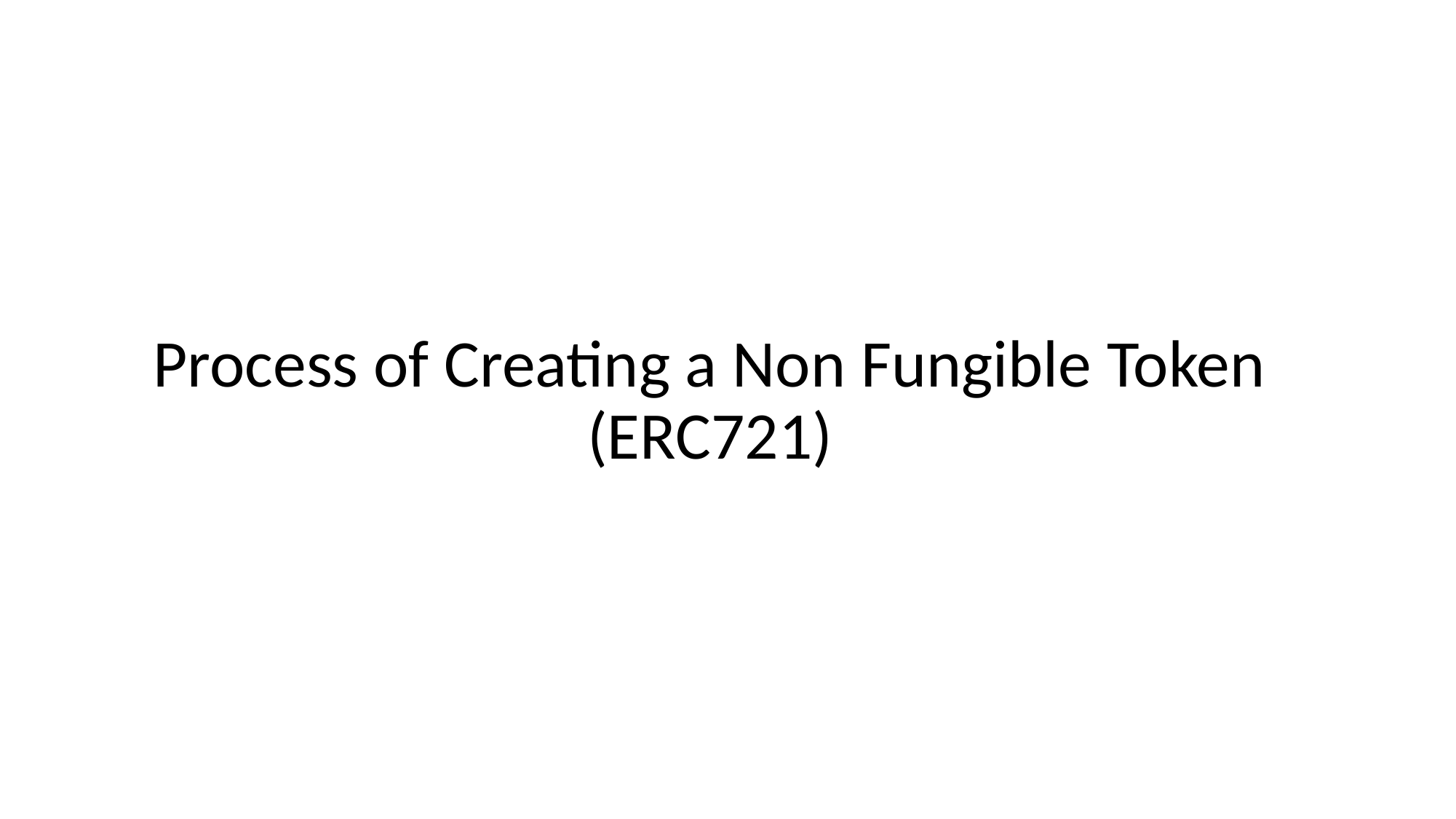

# Process of Creating a Non Fungible Token (ERC721)